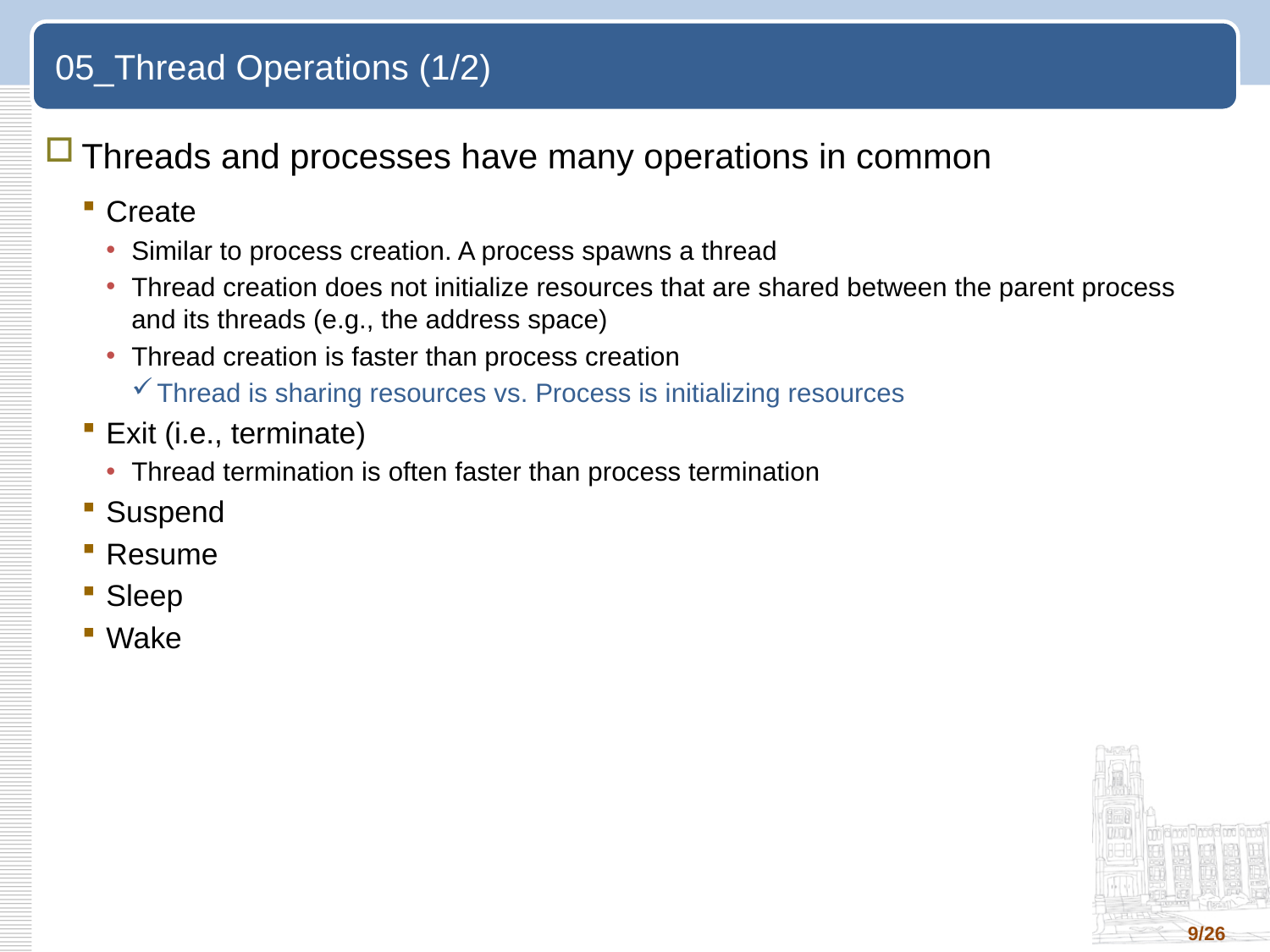

# 05_Thread Operations (1/2)
Threads and processes have many operations in common
Create
Similar to process creation. A process spawns a thread
Thread creation does not initialize resources that are shared between the parent process and its threads (e.g., the address space)
Thread creation is faster than process creation
Thread is sharing resources vs. Process is initializing resources
Exit (i.e., terminate)
Thread termination is often faster than process termination
Suspend
Resume
Sleep
Wake